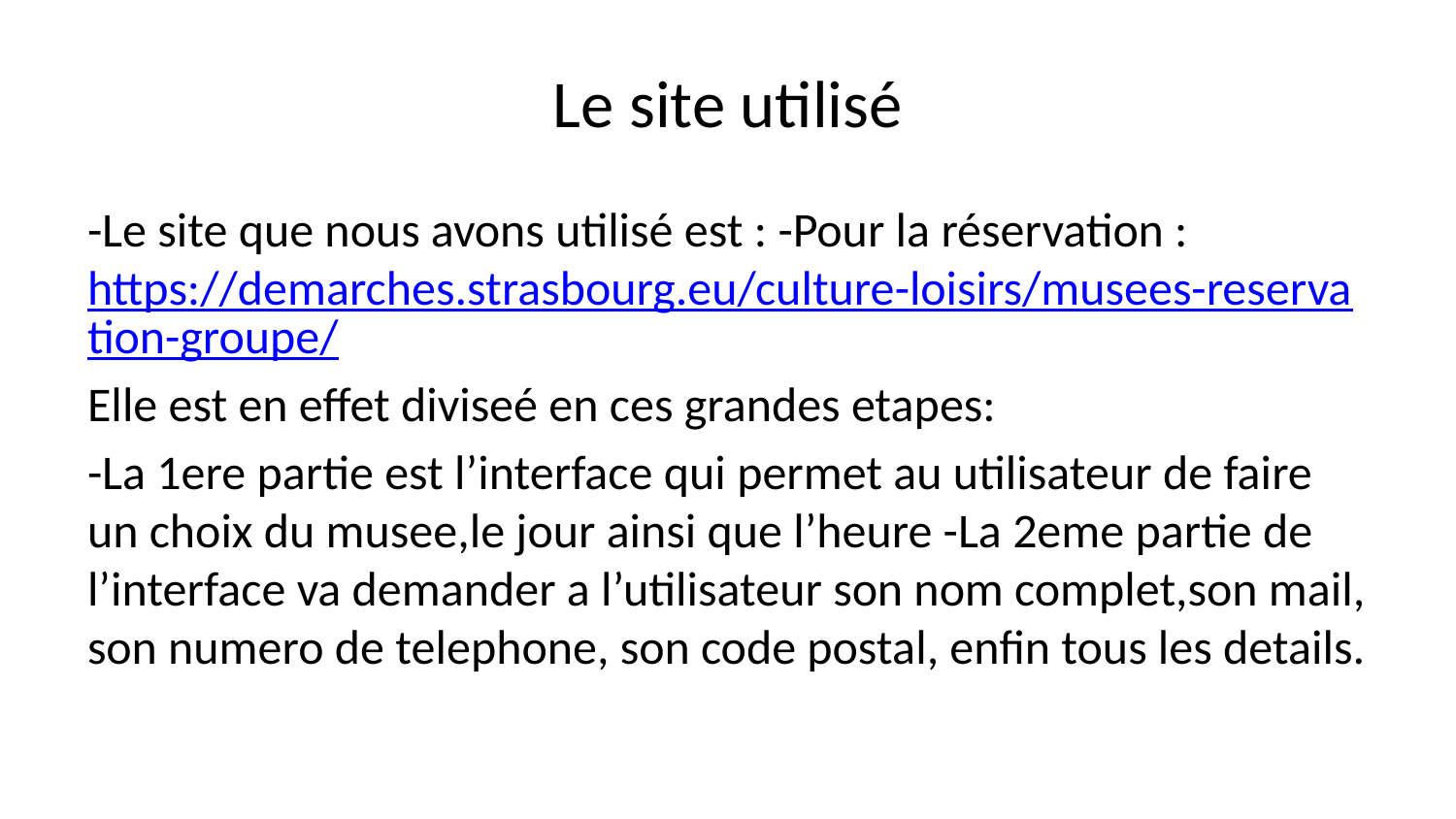

# Le site utilisé
-Le site que nous avons utilisé est : -Pour la réservation : https://demarches.strasbourg.eu/culture-loisirs/musees-reservation-groupe/
Elle est en effet diviseé en ces grandes etapes:
-La 1ere partie est l’interface qui permet au utilisateur de faire un choix du musee,le jour ainsi que l’heure -La 2eme partie de l’interface va demander a l’utilisateur son nom complet,son mail, son numero de telephone, son code postal, enfin tous les details.